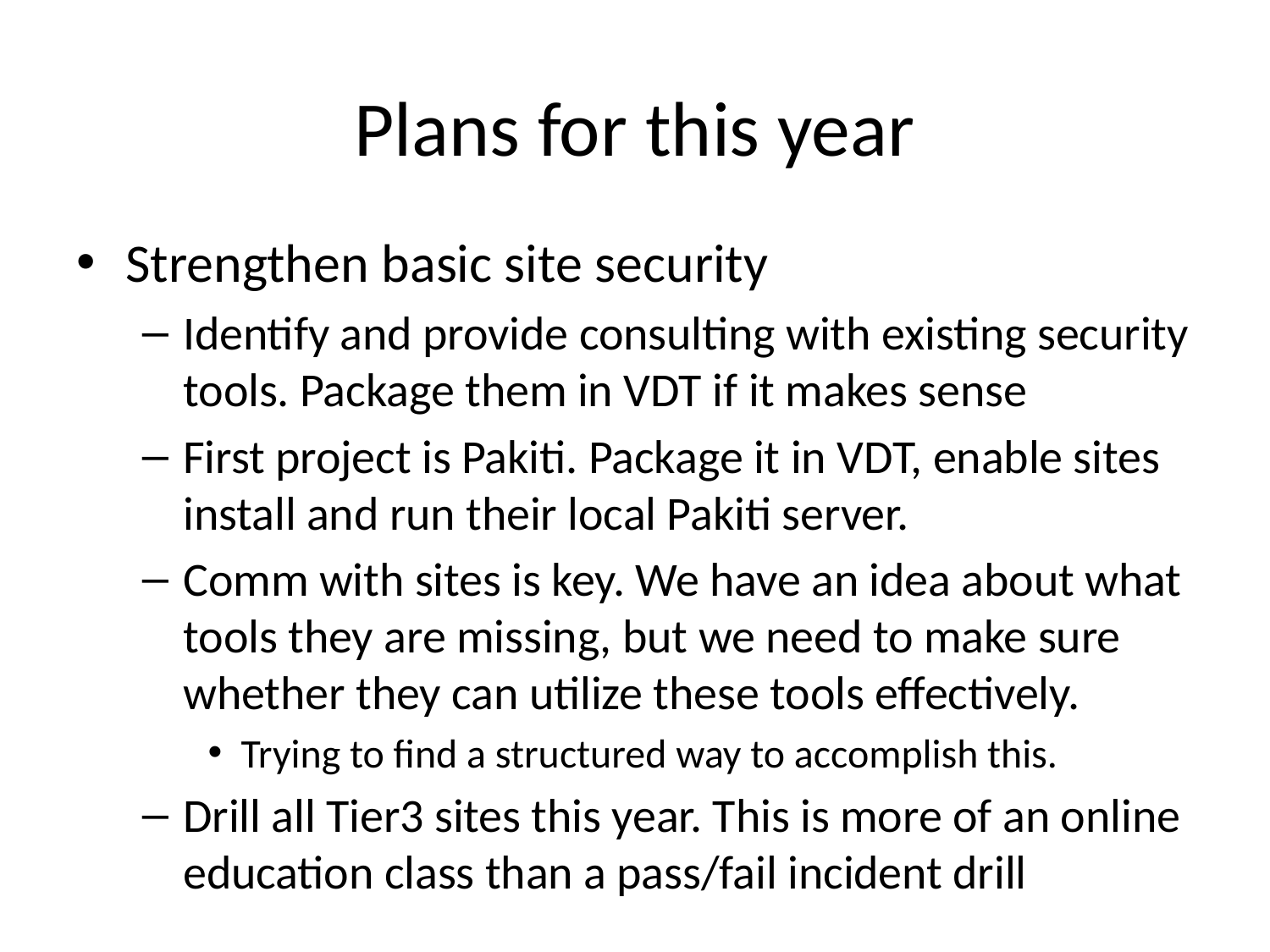

# Plans for this year
Strengthen basic site security
Identify and provide consulting with existing security tools. Package them in VDT if it makes sense
First project is Pakiti. Package it in VDT, enable sites install and run their local Pakiti server.
Comm with sites is key. We have an idea about what tools they are missing, but we need to make sure whether they can utilize these tools effectively.
Trying to find a structured way to accomplish this.
Drill all Tier3 sites this year. This is more of an online education class than a pass/fail incident drill